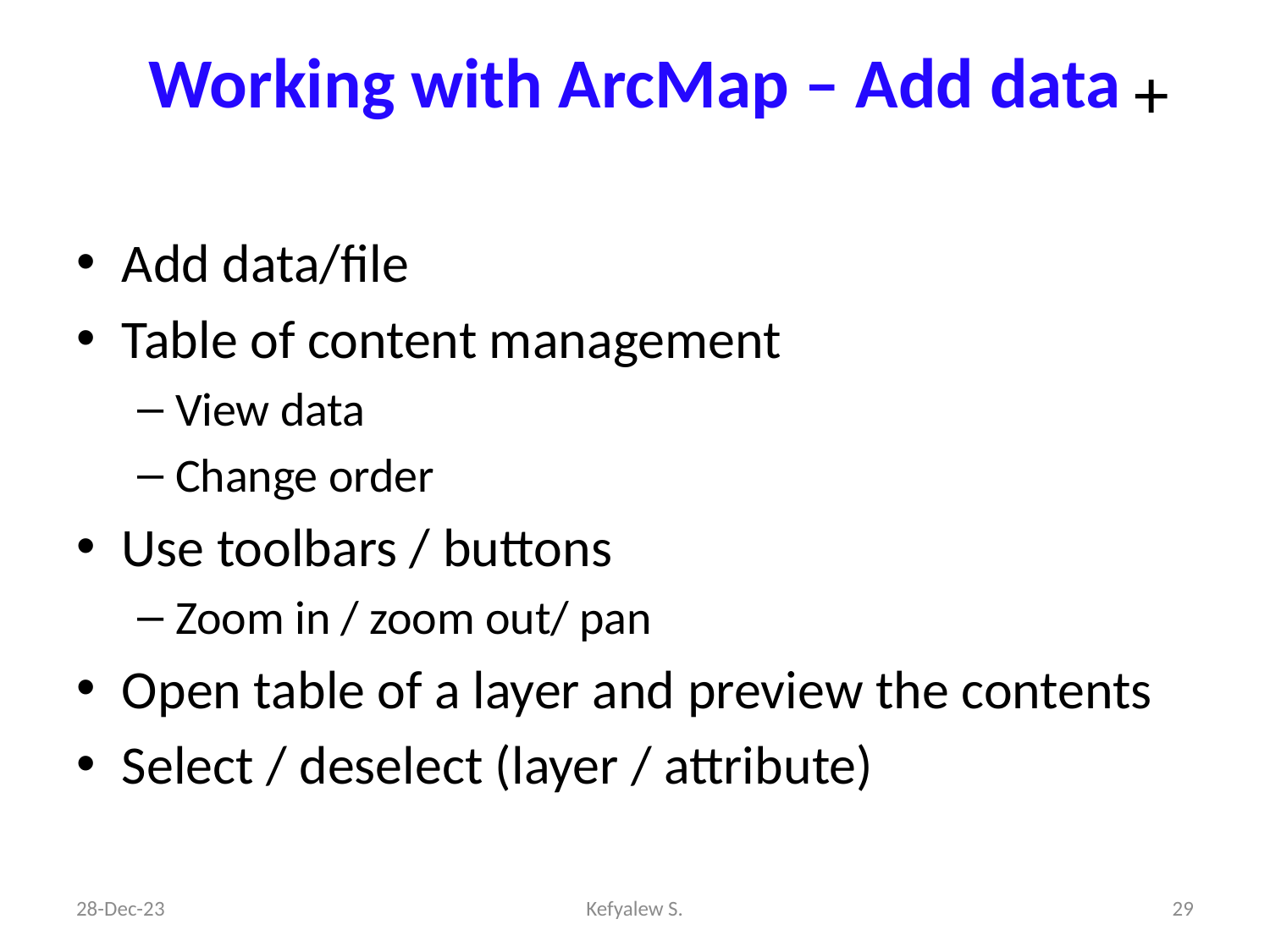

# Working with ArcMap – Add data
+
Add data/file
Table of content management
View data
Change order
Use toolbars / buttons
Zoom in / zoom out/ pan
Open table of a layer and preview the contents
Select / deselect (layer / attribute)
28-Dec-23
Kefyalew S.
29